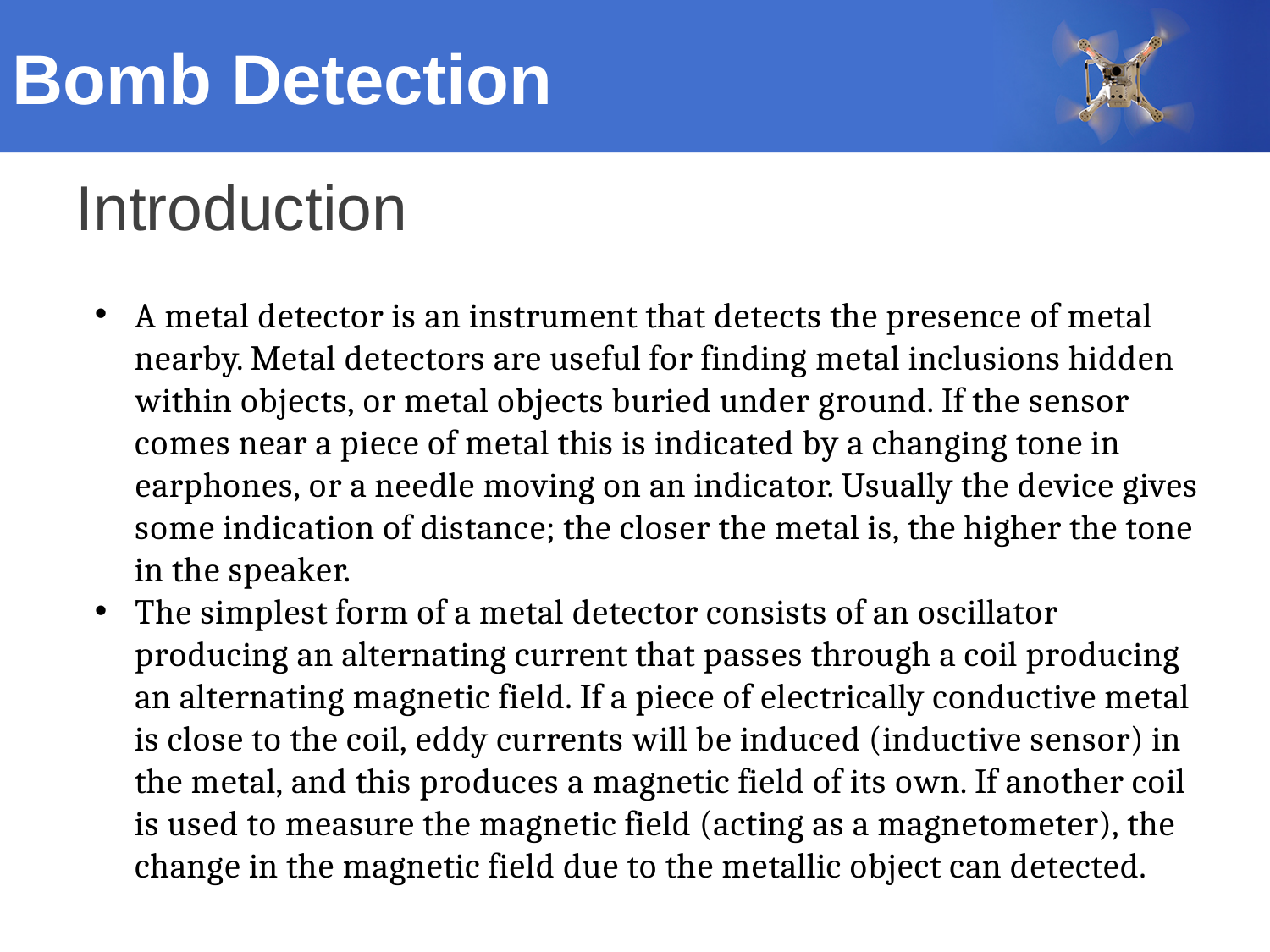

# Bomb Detection
Introduction

A metal detector is an instrument that detects the presence of metal nearby. Metal detectors are useful for finding metal inclusions hidden within objects, or metal objects buried under ground. If the sensor comes near a piece of metal this is indicated by a changing tone in earphones, or a needle moving on an indicator. Usually the device gives some indication of distance; the closer the metal is, the higher the tone in the speaker.
The simplest form of a metal detector consists of an oscillator producing an alternating current that passes through a coil producing an alternating magnetic field. If a piece of electrically conductive metal is close to the coil, eddy currents will be induced (inductive sensor) in the metal, and this produces a magnetic field of its own. If another coil is used to measure the magnetic field (acting as a magnetometer), the change in the magnetic field due to the metallic object can detected.